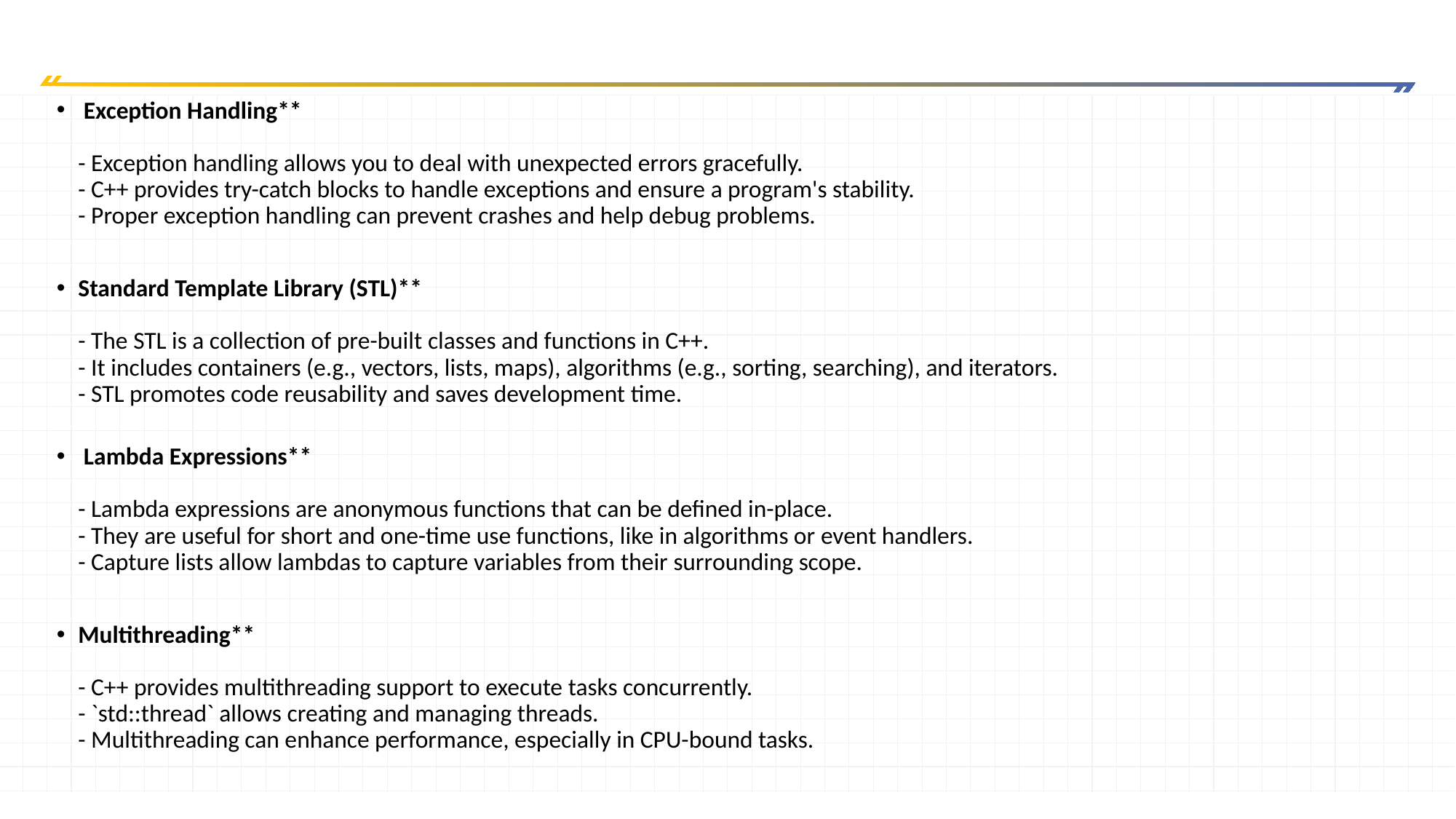

Exception Handling**
- Exception handling allows you to deal with unexpected errors gracefully.
- C++ provides try-catch blocks to handle exceptions and ensure a program's stability.
- Proper exception handling can prevent crashes and help debug problems.

Standard Template Library (STL)**
- The STL is a collection of pre-built classes and functions in C++.
- It includes containers (e.g., vectors, lists, maps), algorithms (e.g., sorting, searching), and iterators.
- STL promotes code reusability and saves development time.
 Lambda Expressions**
- Lambda expressions are anonymous functions that can be defined in-place.
- They are useful for short and one-time use functions, like in algorithms or event handlers.
- Capture lists allow lambdas to capture variables from their surrounding scope.

Multithreading**
- C++ provides multithreading support to execute tasks concurrently.
- `std::thread` allows creating and managing threads.
- Multithreading can enhance performance, especially in CPU-bound tasks.